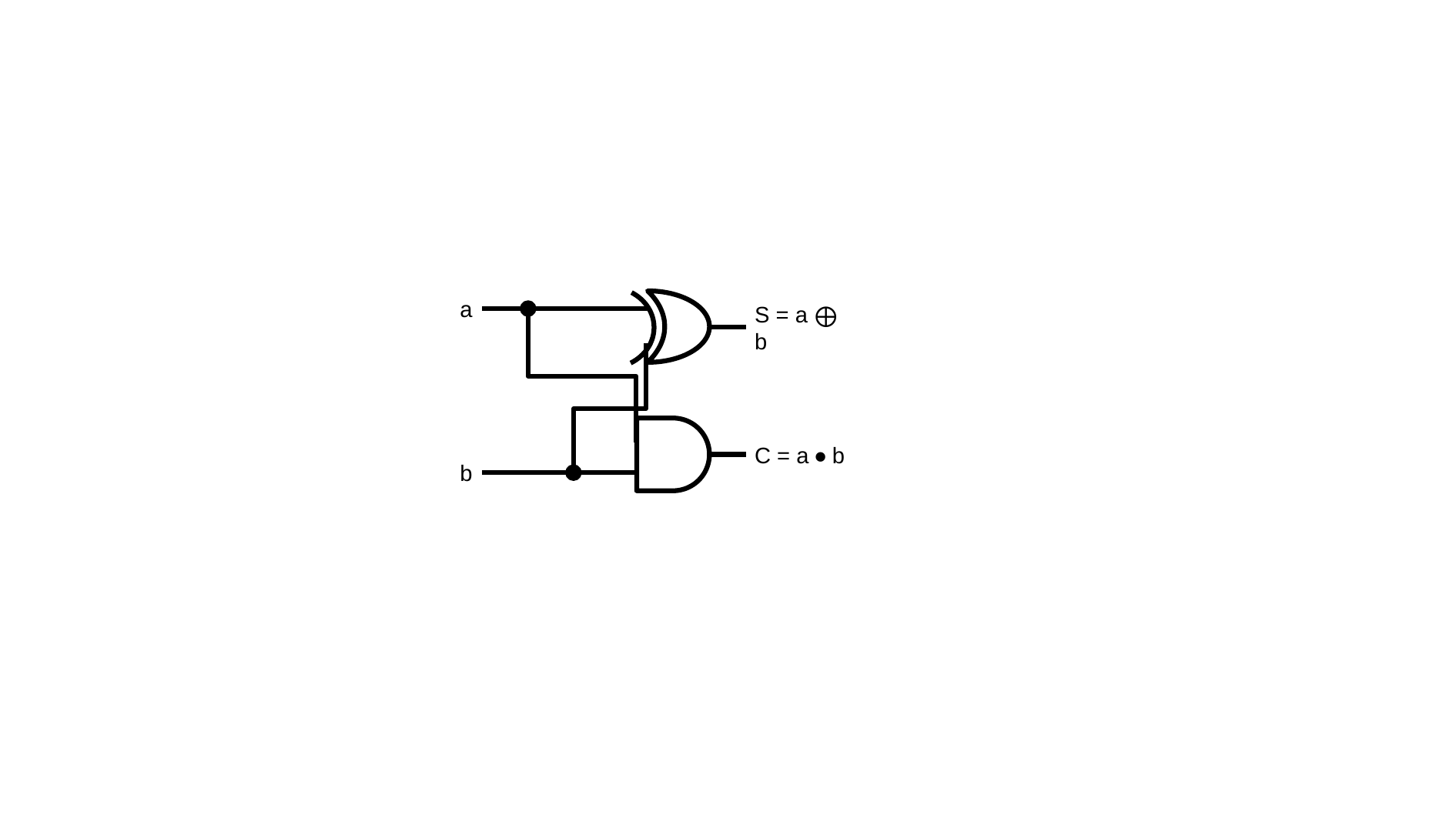

a

S = a ⨁ b

C = a ⦁ b
b